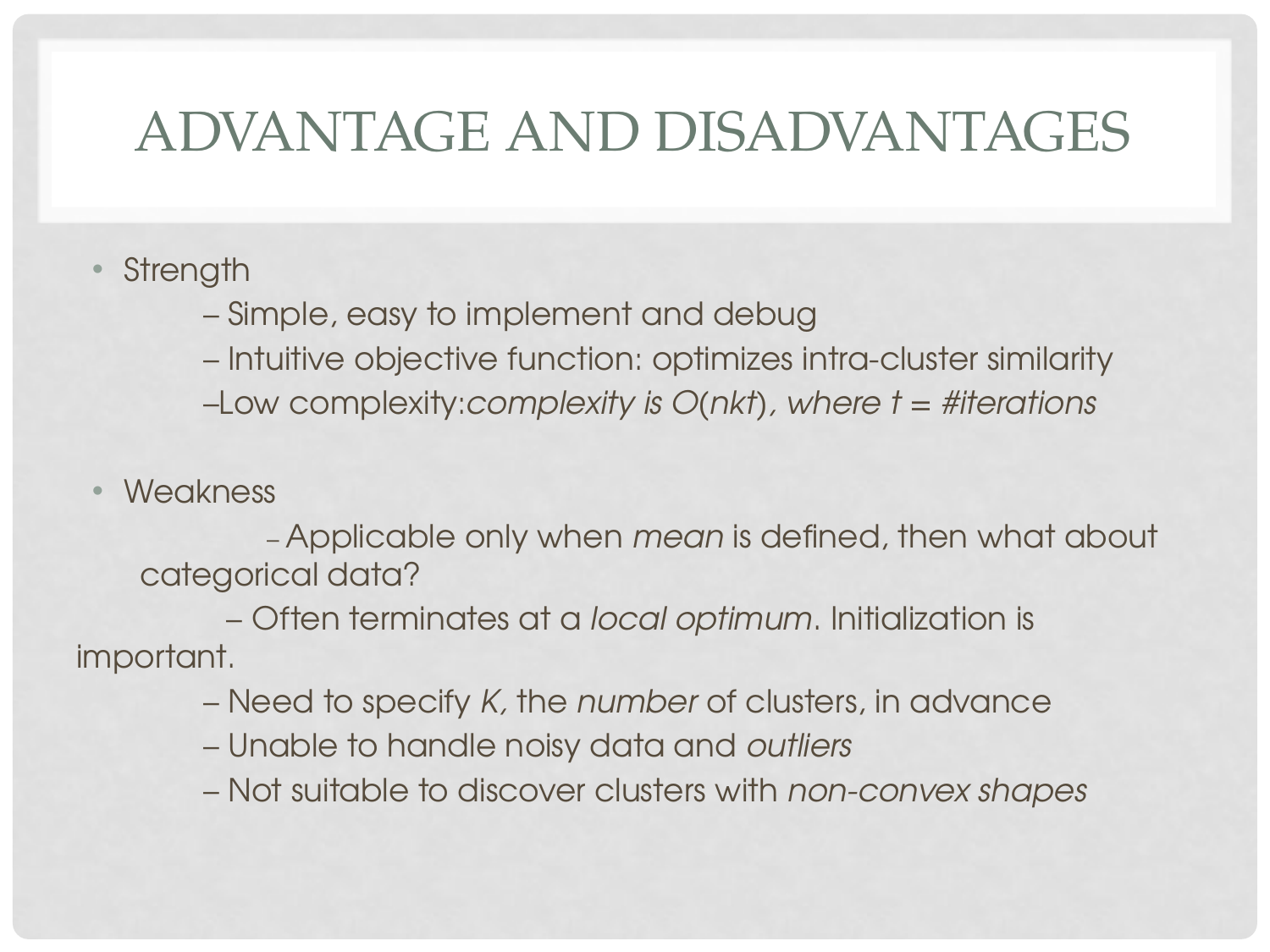

# Advantage And Disadvantages
Strength
	– Simple, easy to implement and debug
	– Intuitive objective function: optimizes intra-cluster similarity
	–Low complexity:complexity is O(nkt), where t = #iterations

Weakness
	– Applicable only when mean is defined, then what about categorical data?
                 – Often terminates at a local optimum. Initialization is important.
	– Need to specify K, the number of clusters, in advance
	– Unable to handle noisy data and outliers
	– Not suitable to discover clusters with non-convex shapes